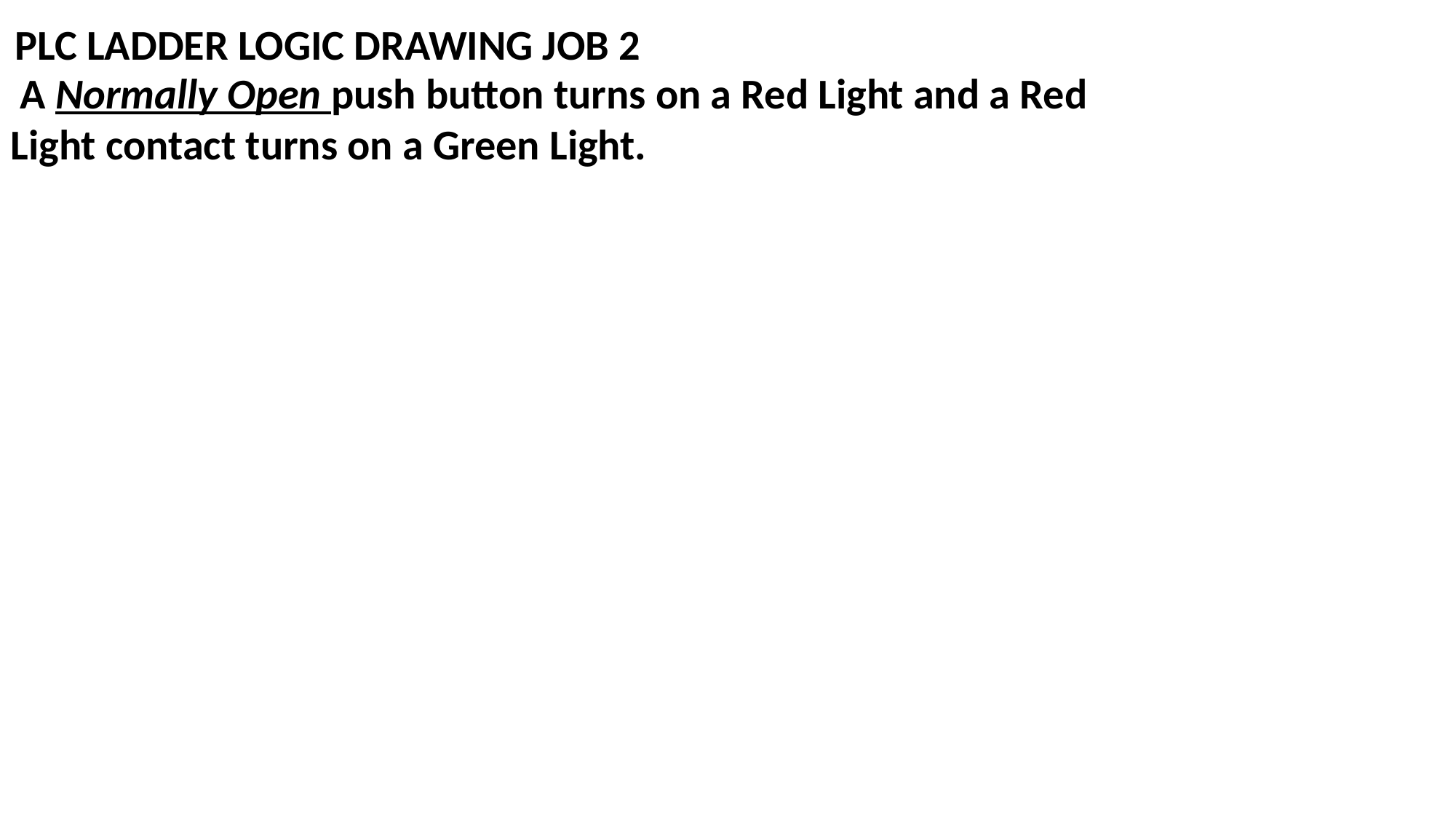

PLC LADDER LOGIC DRAWING JOB 2
 A Normally Open push button turns on a Red Light and a Red Light contact turns on a Green Light.